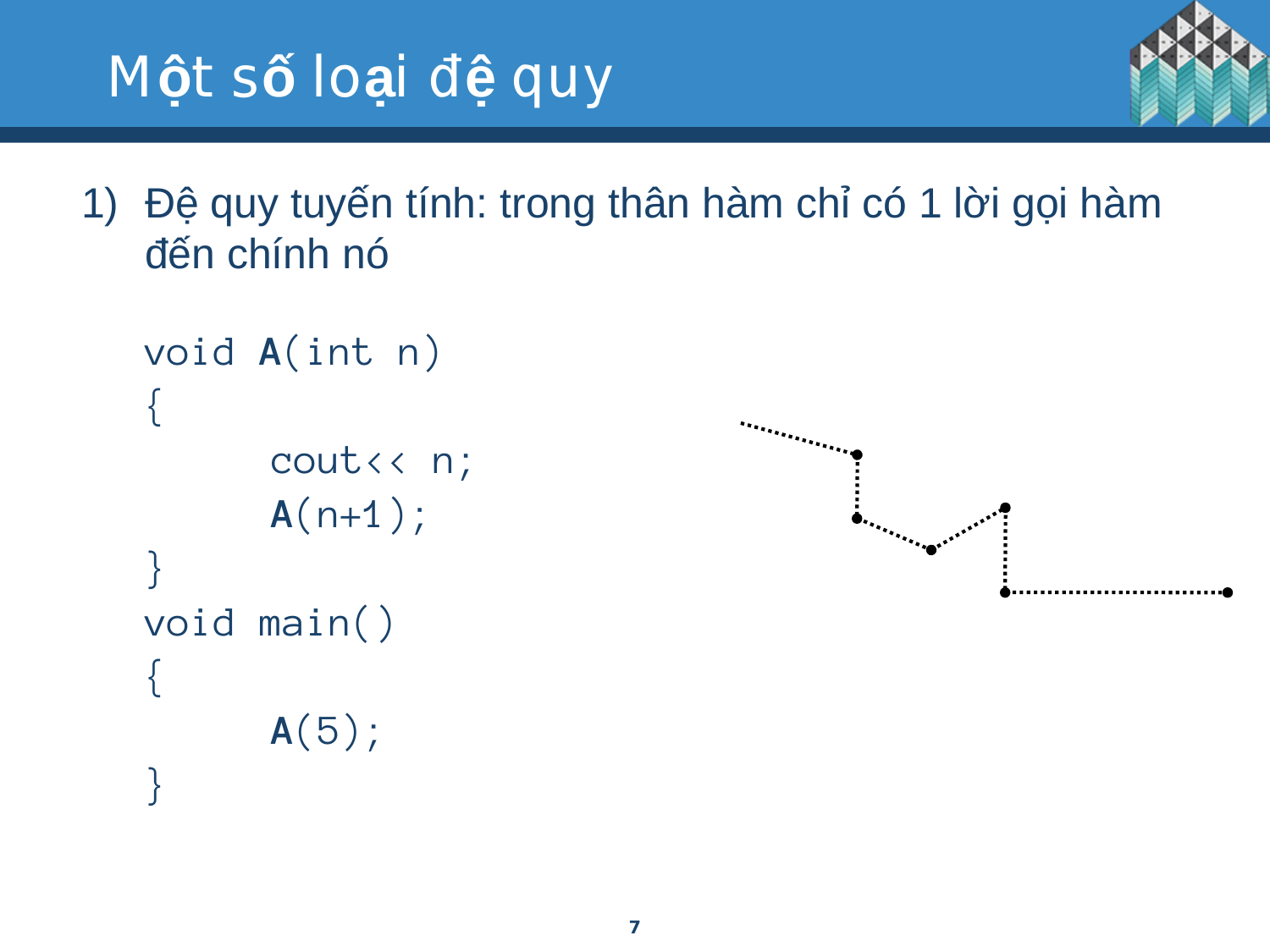

# Một số loại đệ quy
Đệ quy tuyến tính: trong thân hàm chỉ có 1 lời gọi hàm đến chính nó
	void A(int n)
	{
		cout<< n;
		A(n+1);
	}
	void main()
	{
		A(5);
	}
7